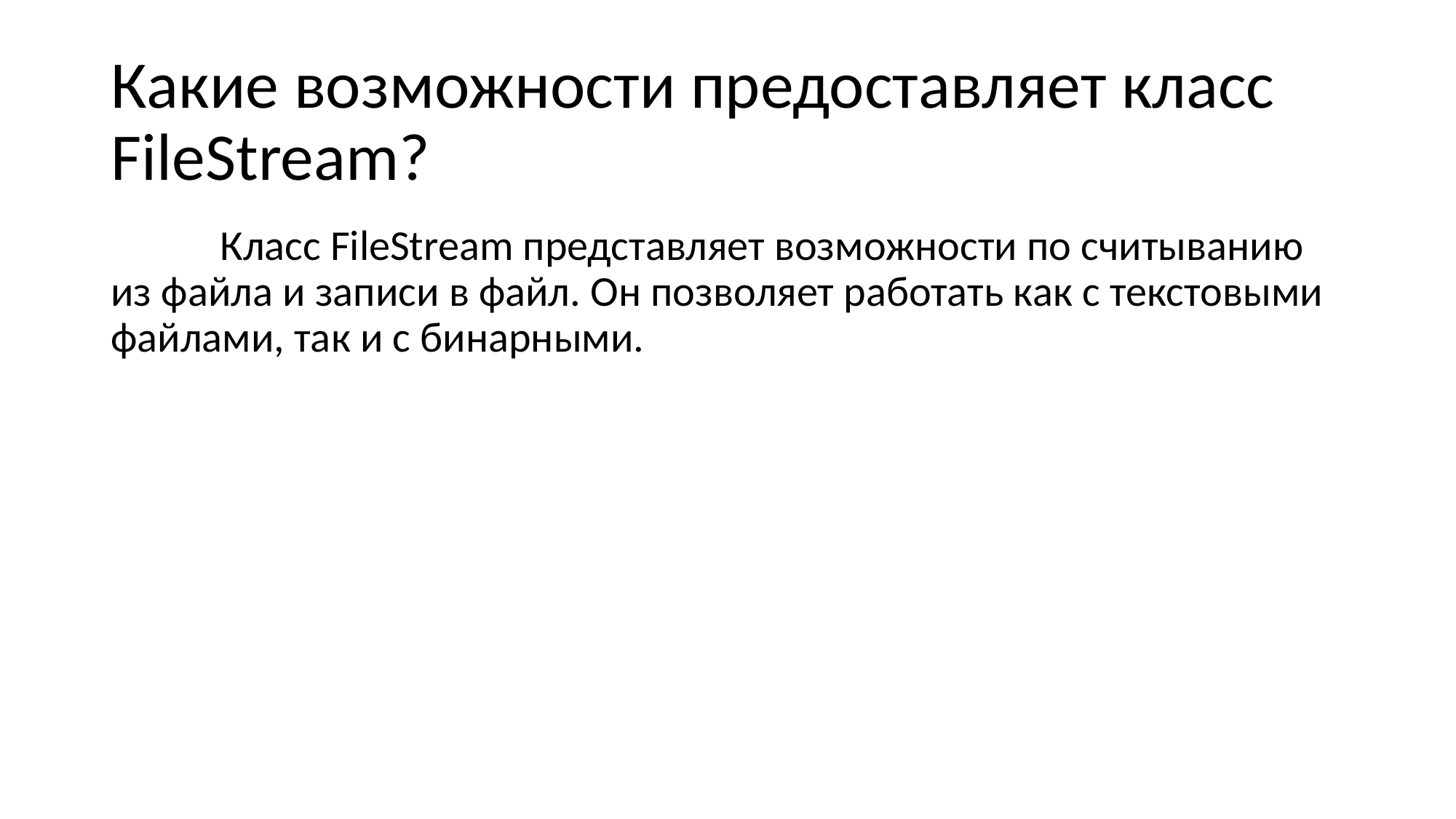

# Какие возможности предоставляет класс FileStream?
	Класс FileStream представляет возможности по считыванию из файла и записи в файл. Он позволяет работать как с текстовыми файлами, так и с бинарными.